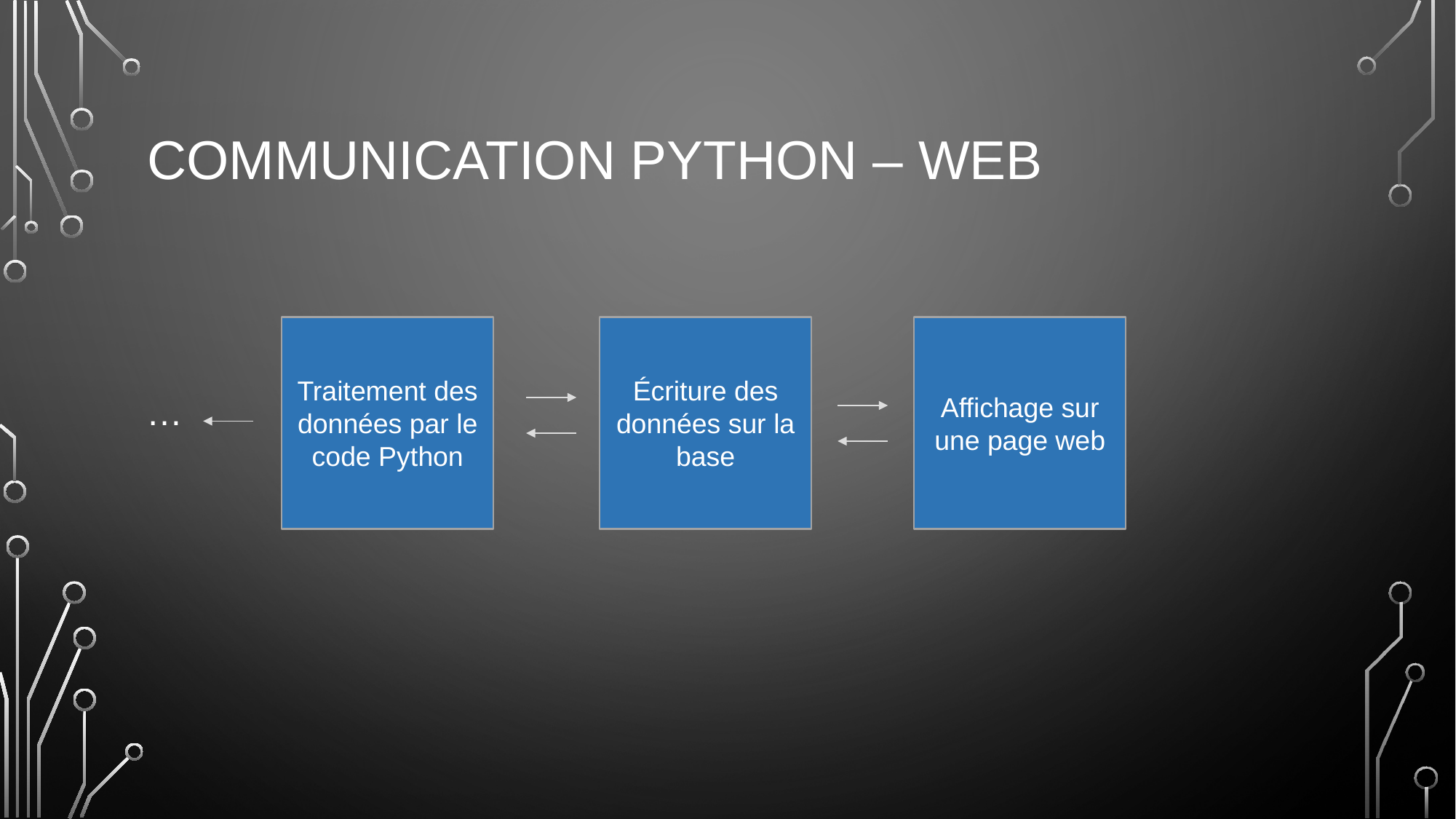

# Communication PYTHON – Web
Traitement des données par le code Python
Écriture des données sur la base
Affichage sur une page web
…